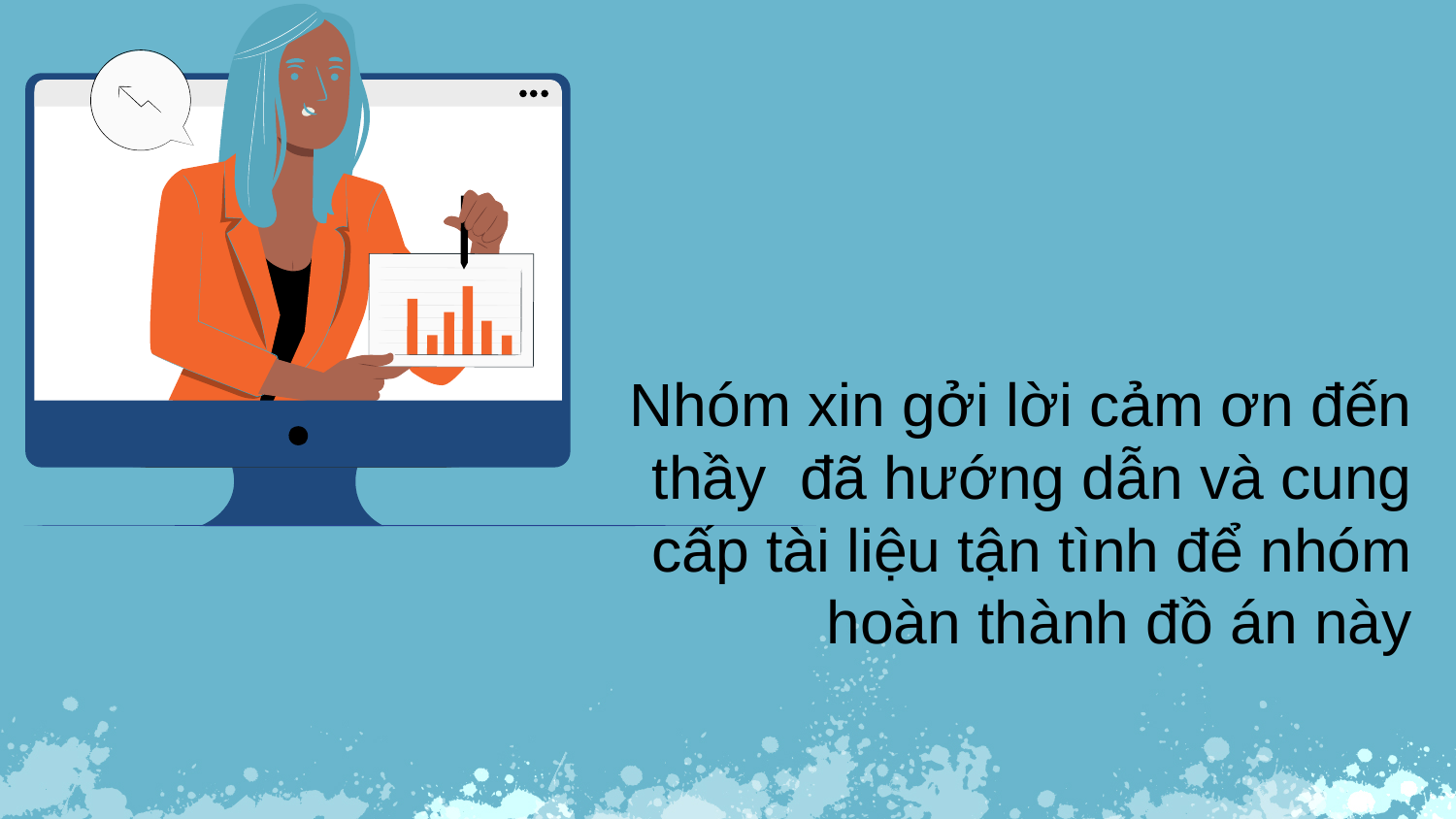

Nhóm xin gởi lời cảm ơn đến thầy  đã hướng dẫn và cung cấp tài liệu tận tình để nhóm hoàn thành đồ án này